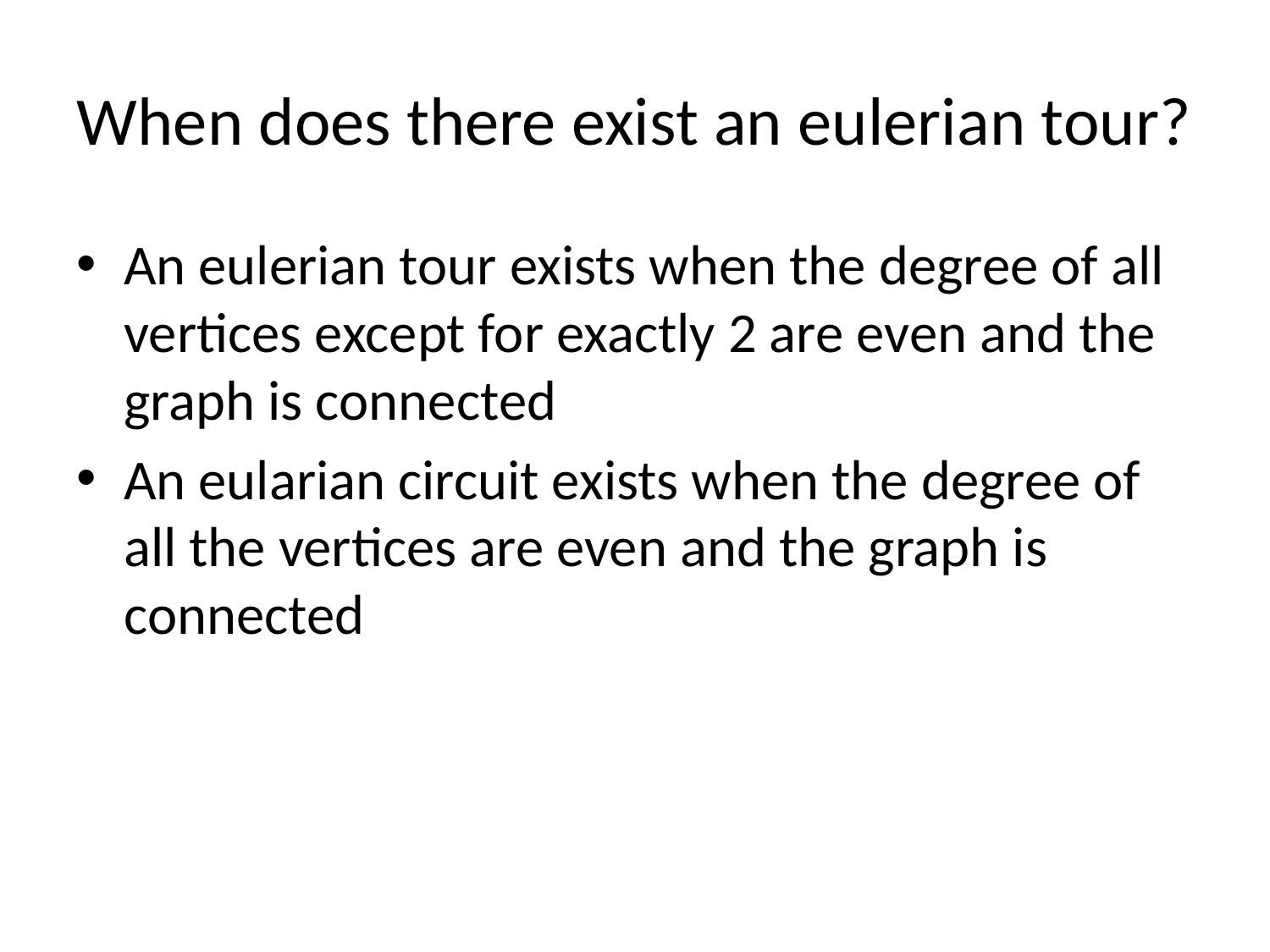

# When does there exist an eulerian tour?
An eulerian tour exists when the degree of all vertices except for exactly 2 are even and the graph is connected
An eularian circuit exists when the degree of all the vertices are even and the graph is connected